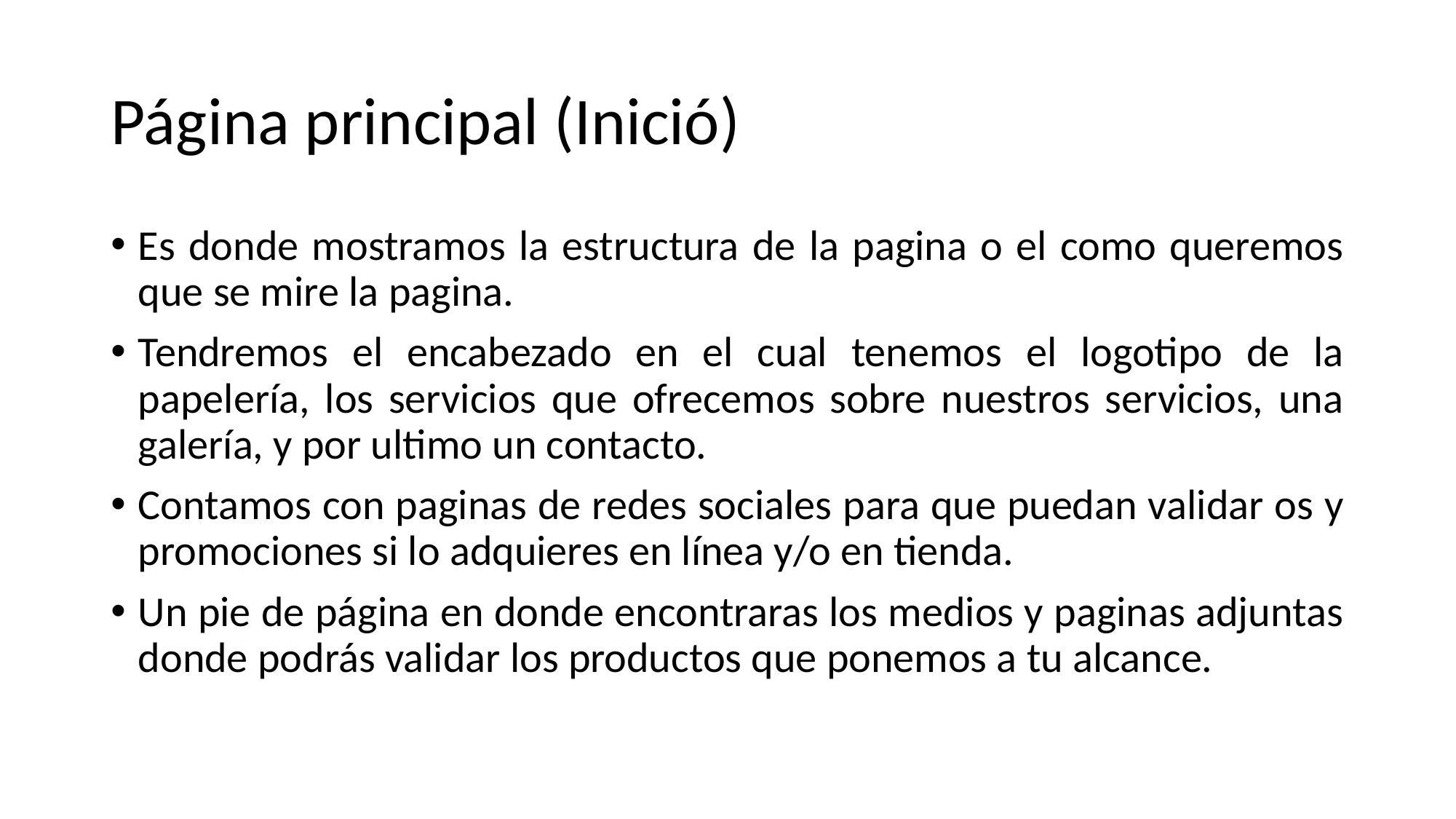

# Página principal (Inició)
Es donde mostramos la estructura de la pagina o el como queremos que se mire la pagina.
Tendremos el encabezado en el cual tenemos el logotipo de la papelería, los servicios que ofrecemos sobre nuestros servicios, una galería, y por ultimo un contacto.
Contamos con paginas de redes sociales para que puedan validar os y promociones si lo adquieres en línea y/o en tienda.
Un pie de página en donde encontraras los medios y paginas adjuntas donde podrás validar los productos que ponemos a tu alcance.